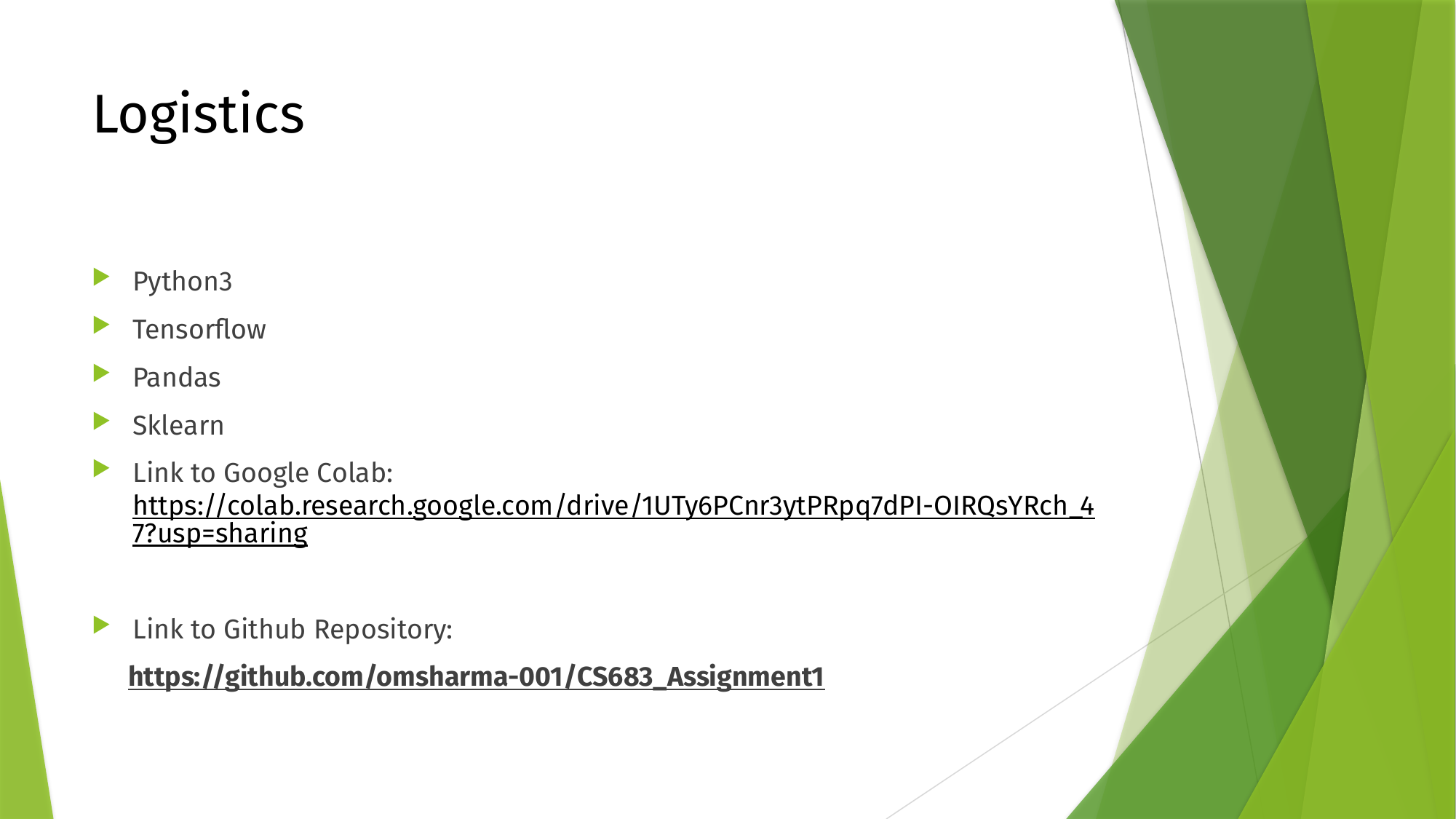

# Logistics
Python3
Tensorflow
Pandas
Sklearn
Link to Google Colab: https://colab.research.google.com/drive/1UTy6PCnr3ytPRpq7dPI-OIRQsYRch_47?usp=sharing

Link to Github Repository:
     https://github.com/omsharma-001/CS683_Assignment1